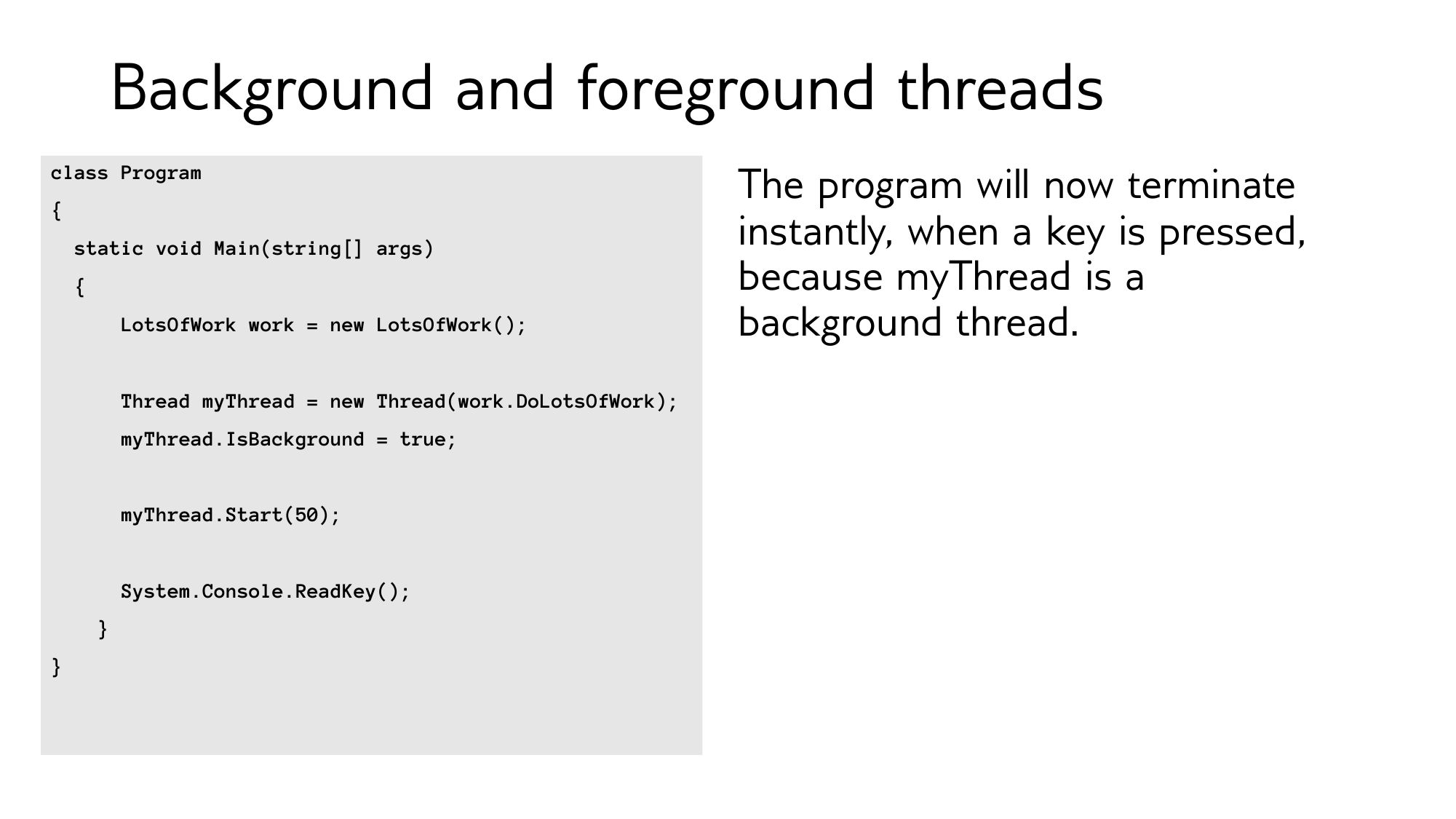

# Background and foreground threads
class Program
{
  static void Main(string[] args)
  {
      LotsOfWork work = new LotsOfWork();

      Thread myThread = new Thread(work.DoLotsOfWork);
      myThread.IsBackground = true;

      myThread.Start(50);

      System.Console.ReadKey();
    }
}
The program will now terminate instantly, when a key is pressed, because myThread is a background thread.